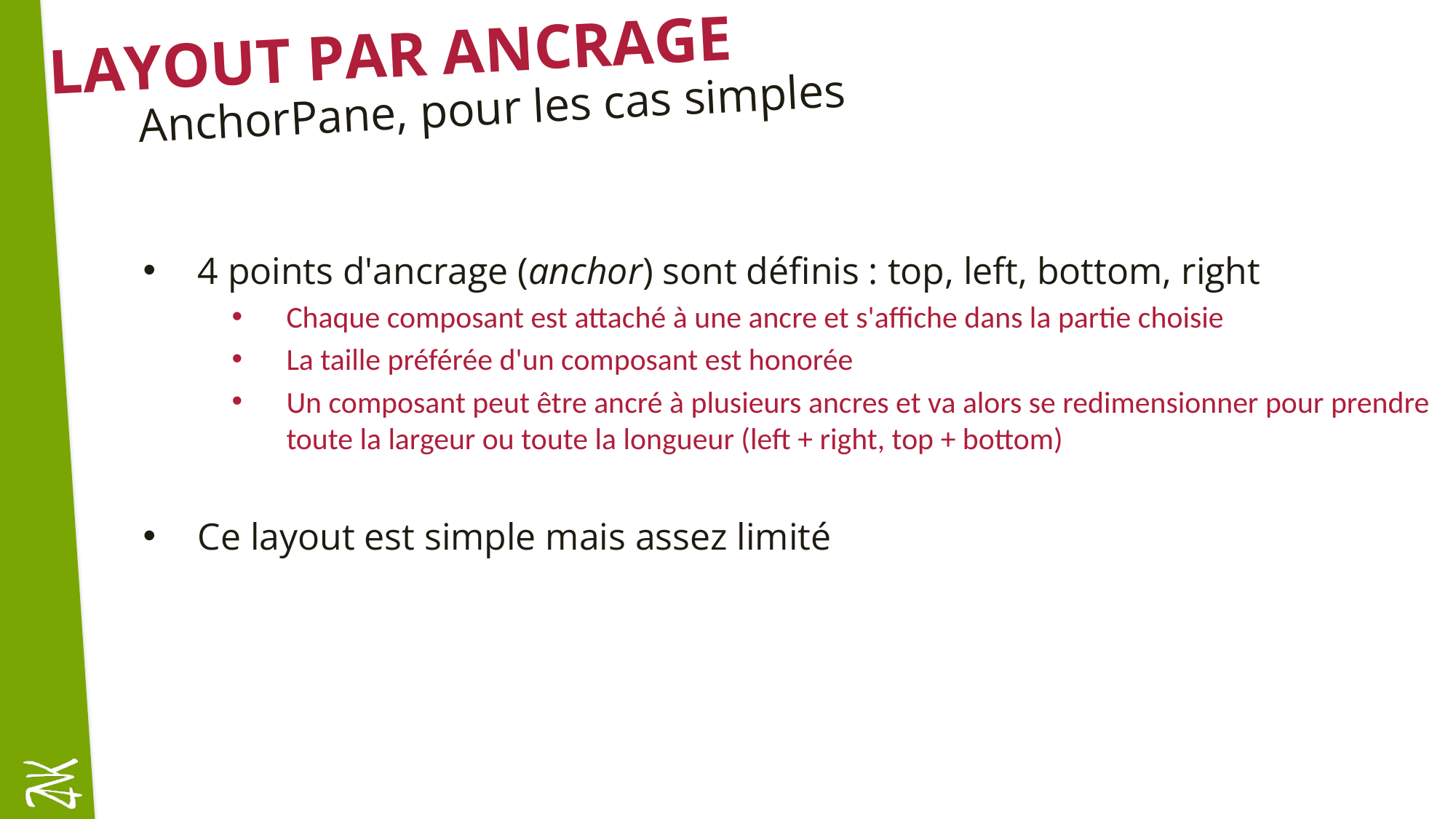

# Layout par ancrage
AnchorPane, pour les cas simples
4 points d'ancrage (anchor) sont définis : top, left, bottom, right
Chaque composant est attaché à une ancre et s'affiche dans la partie choisie
La taille préférée d'un composant est honorée
Un composant peut être ancré à plusieurs ancres et va alors se redimensionner pour prendre toute la largeur ou toute la longueur (left + right, top + bottom)

Ce layout est simple mais assez limité